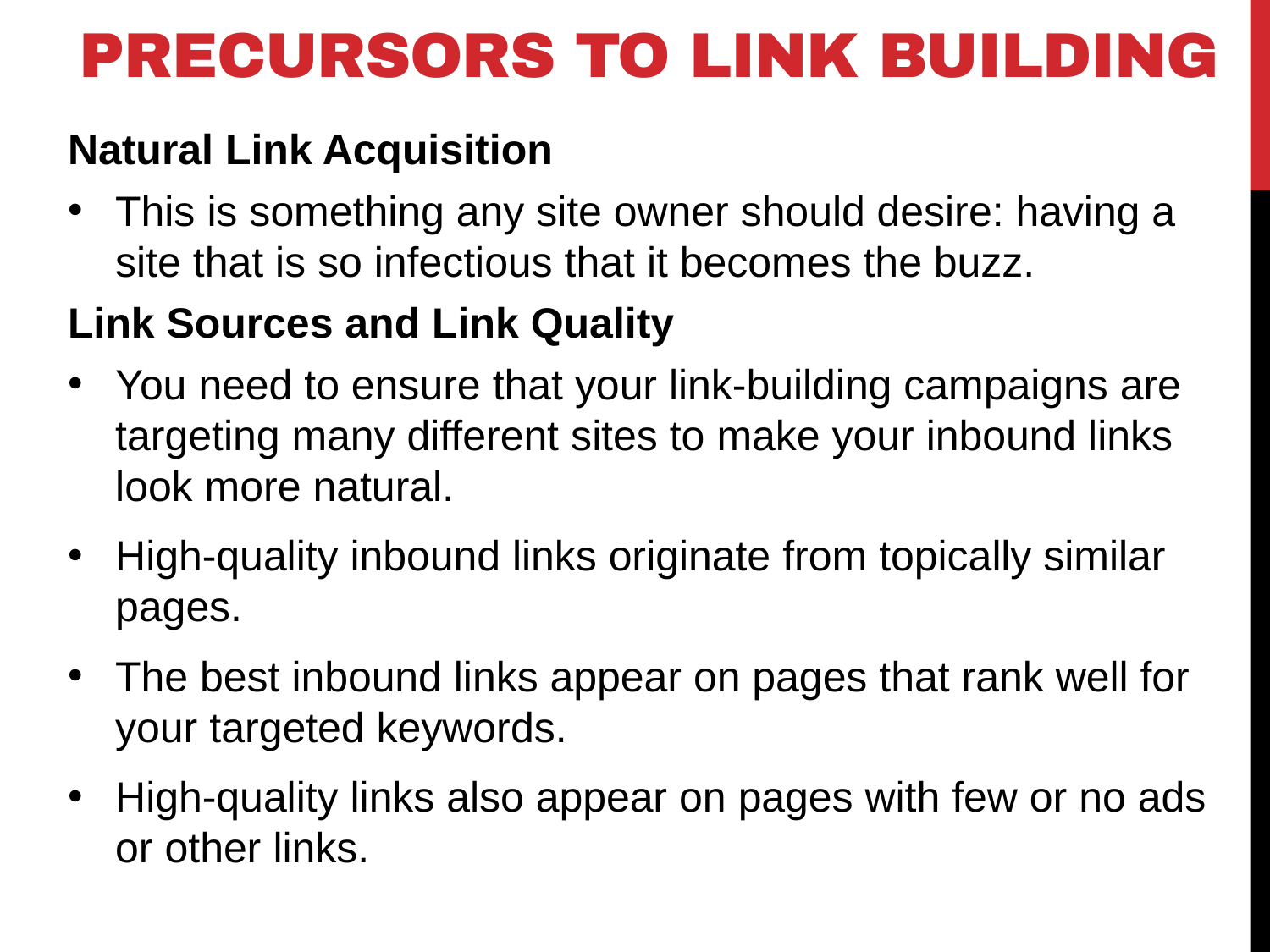

# Precursors to Link Building
Natural Link Acquisition
This is something any site owner should desire: having a site that is so infectious that it becomes the buzz.
Link Sources and Link Quality
You need to ensure that your link-building campaigns are targeting many different sites to make your inbound links look more natural.
High-quality inbound links originate from topically similar pages.
The best inbound links appear on pages that rank well for your targeted keywords.
High-quality links also appear on pages with few or no ads or other links.